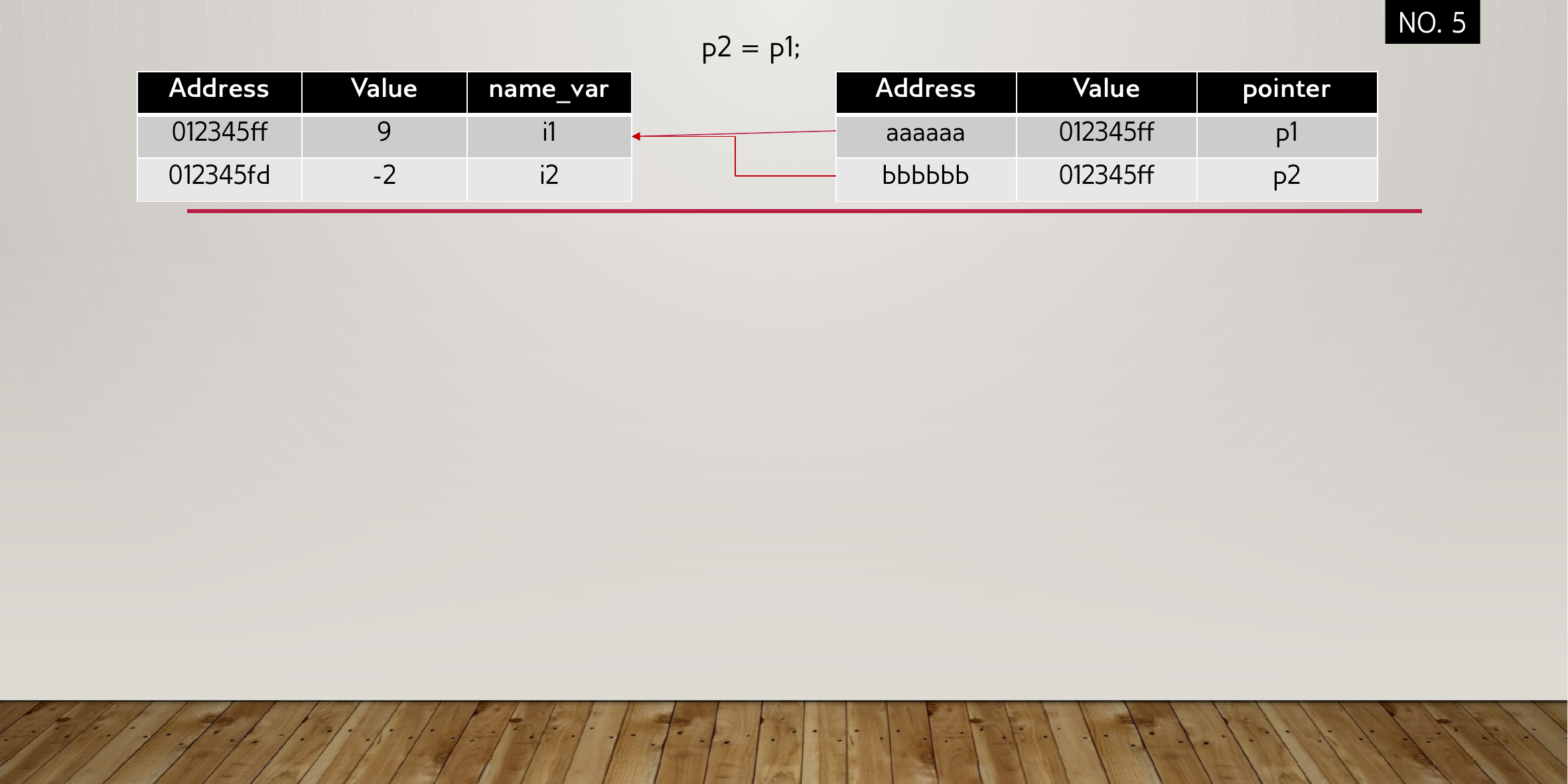

NO. 5
p2 = p1;
| Address | Value | name\_var |
| --- | --- | --- |
| 012345ff | 9 | i1 |
| 012345fd | -2 | i2 |
| Address | Value | pointer |
| --- | --- | --- |
| aaaaaa | 012345ff | p1 |
| bbbbbb | 012345ff | p2 |